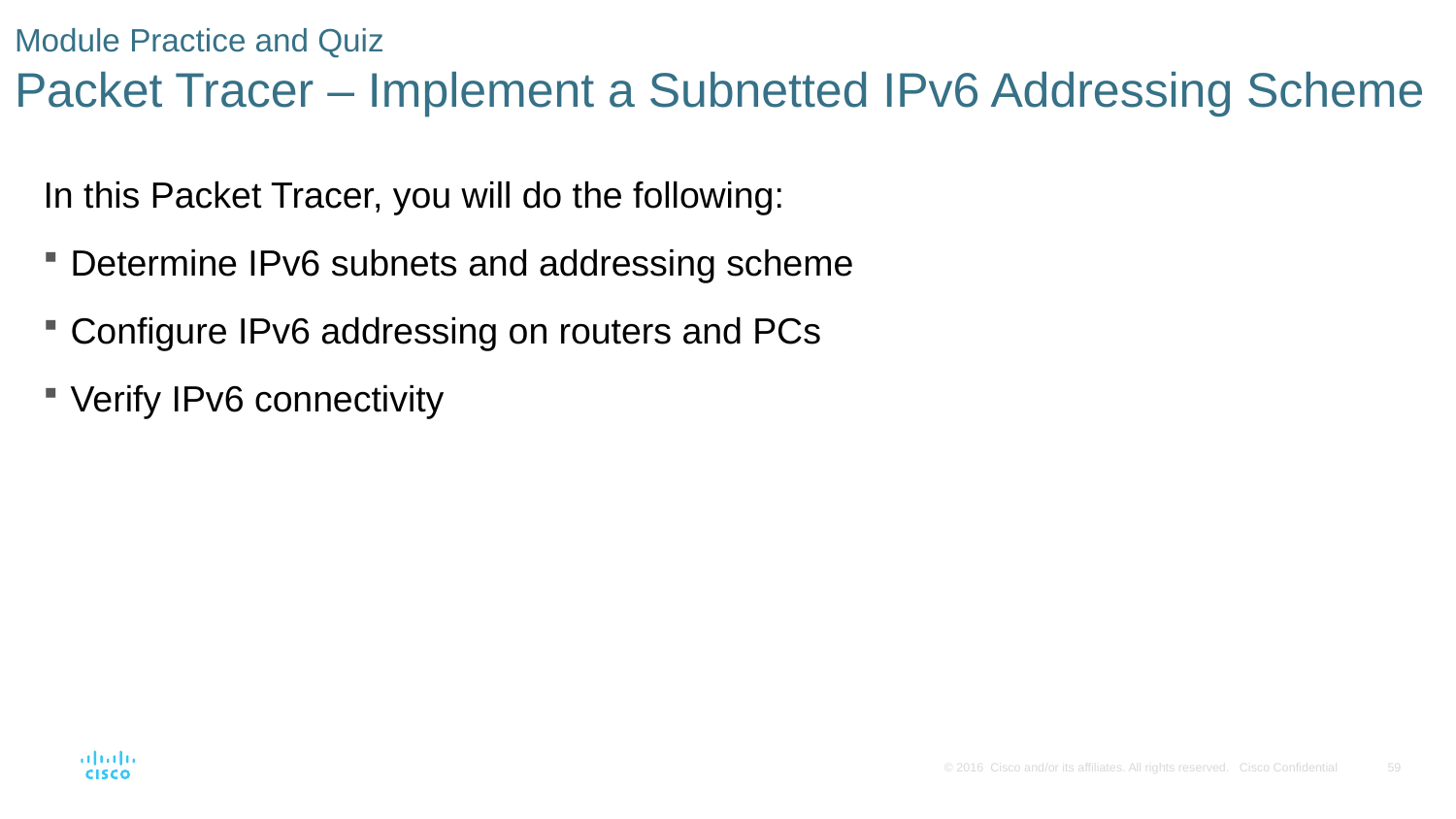

# Module Practice and Quiz Packet Tracer – Implement a Subnetted IPv6 Addressing Scheme
In this Packet Tracer, you will do the following:
Determine IPv6 subnets and addressing scheme
Configure IPv6 addressing on routers and PCs
Verify IPv6 connectivity